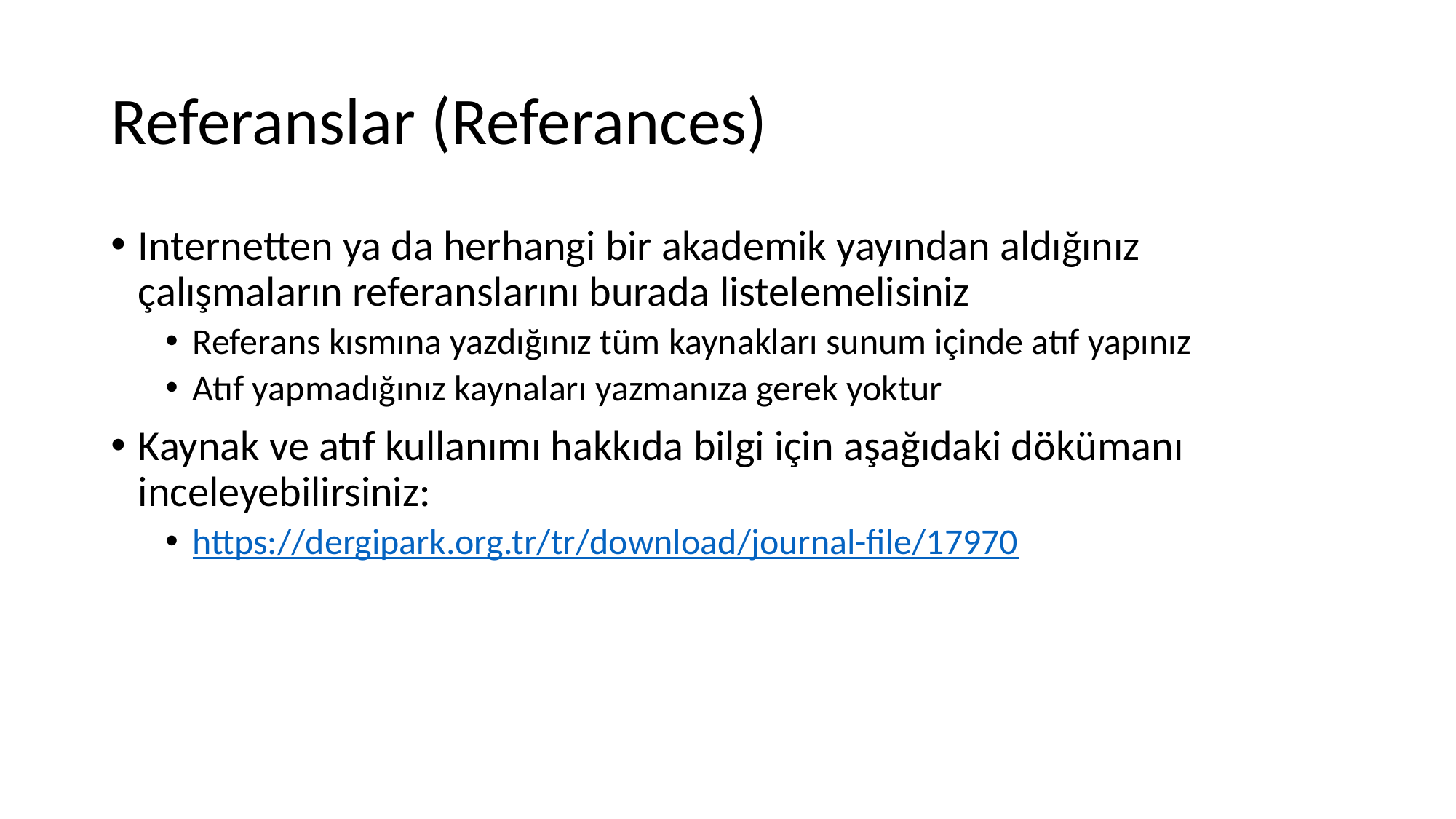

# Referanslar (Referances)
Internetten ya da herhangi bir akademik yayından aldığınız çalışmaların referanslarını burada listelemelisiniz
Referans kısmına yazdığınız tüm kaynakları sunum içinde atıf yapınız
Atıf yapmadığınız kaynaları yazmanıza gerek yoktur
Kaynak ve atıf kullanımı hakkıda bilgi için aşağıdaki dökümanı inceleyebilirsiniz:
https://dergipark.org.tr/tr/download/journal-file/17970